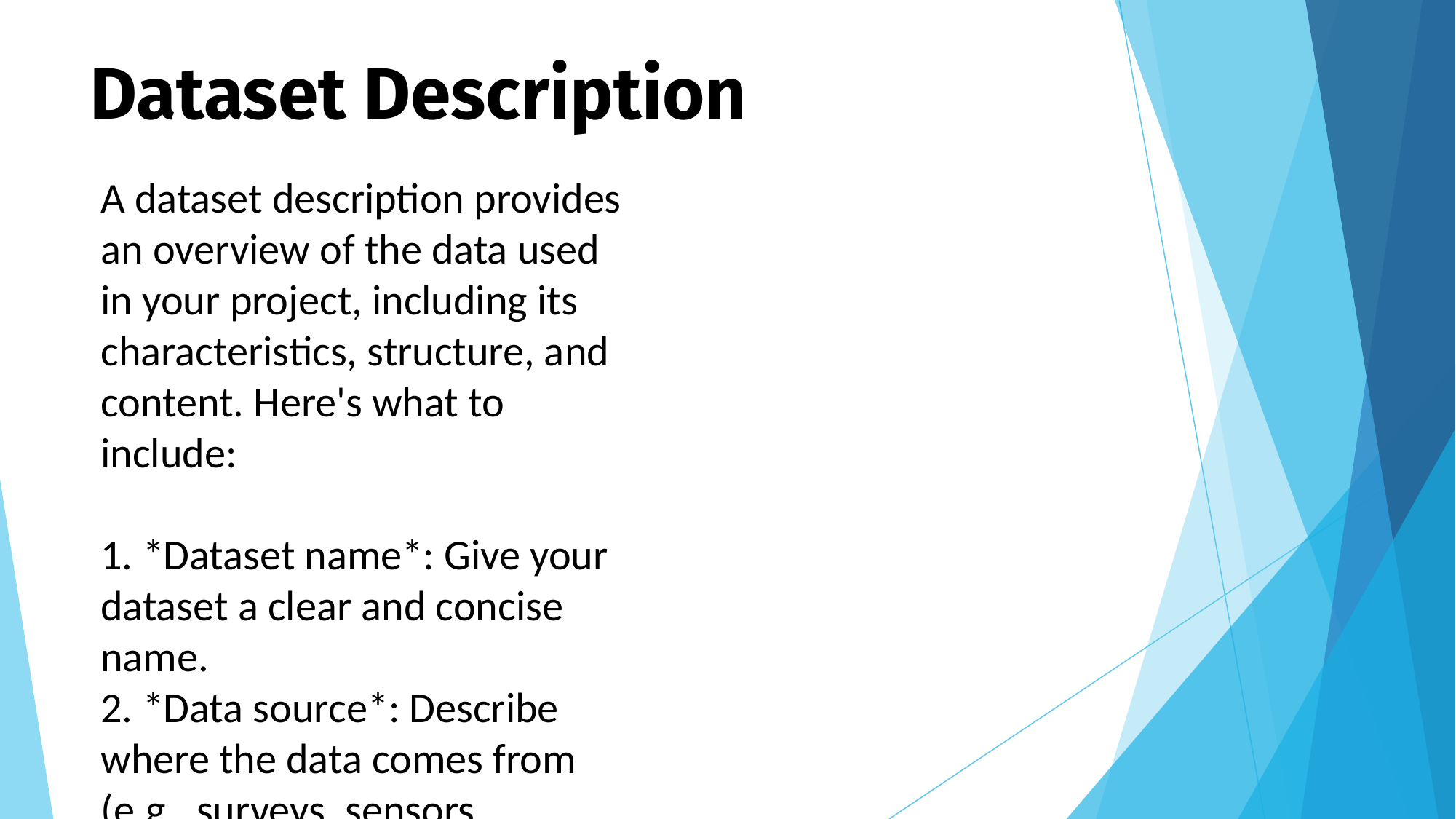

# Dataset Description
A dataset description provides an overview of the data used in your project, including its characteristics, structure, and content. Here's what to include:

1. *Dataset name*: Give your dataset a clear and concise name.
2. *Data source*: Describe where the data comes from (e.g., surveys, sensors, databases).
3. *Data type*: Specify the type of data (e.g., numerical, categorical, text).
4. *Variables*: List the variables or features in the dataset, including